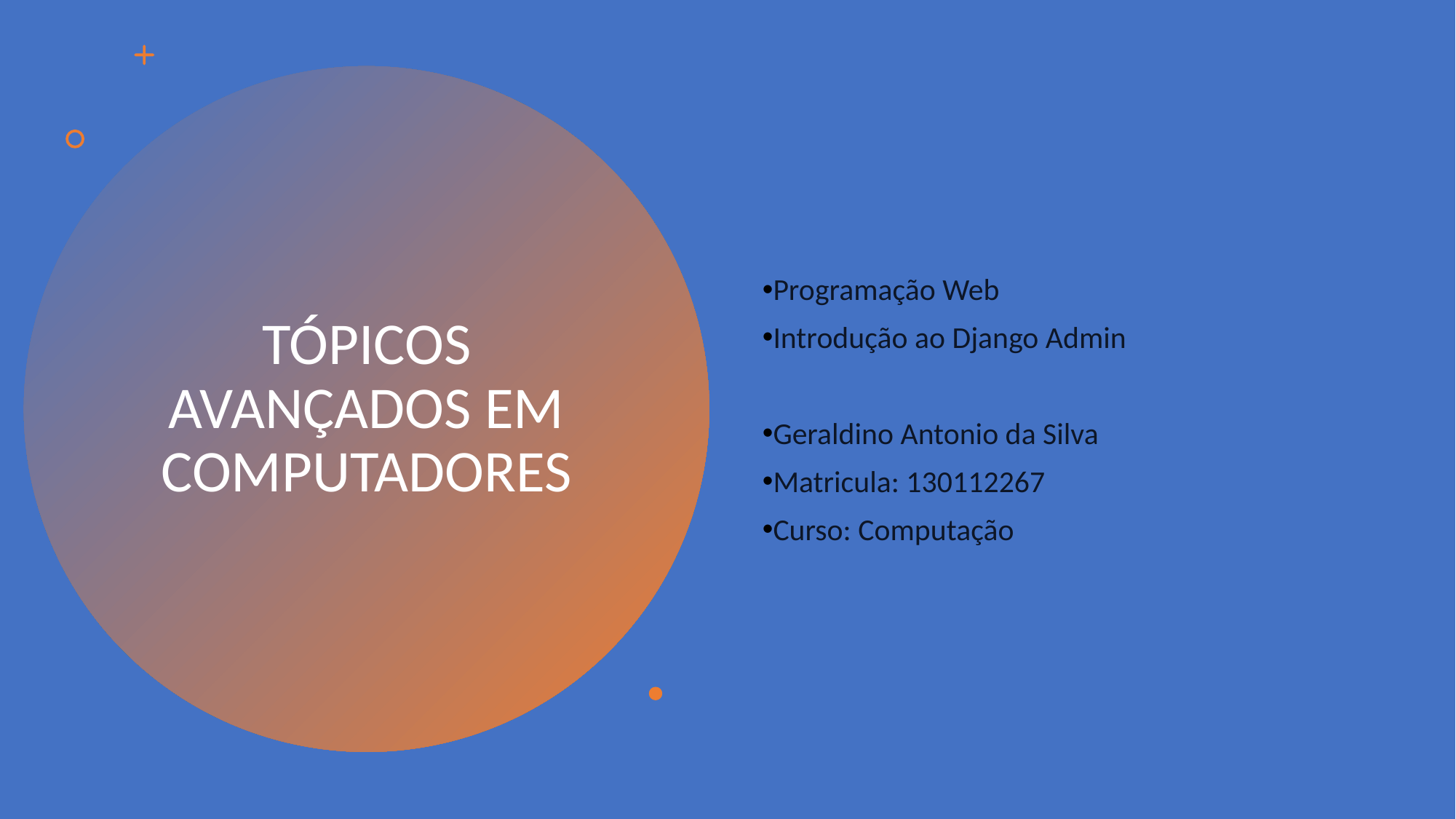

Programação Web
Introdução ao Django Admin

Geraldino Antonio da Silva
Matricula: 130112267
Curso: Computação

# TÓPICOS AVANÇADOS EM COMPUTADORES